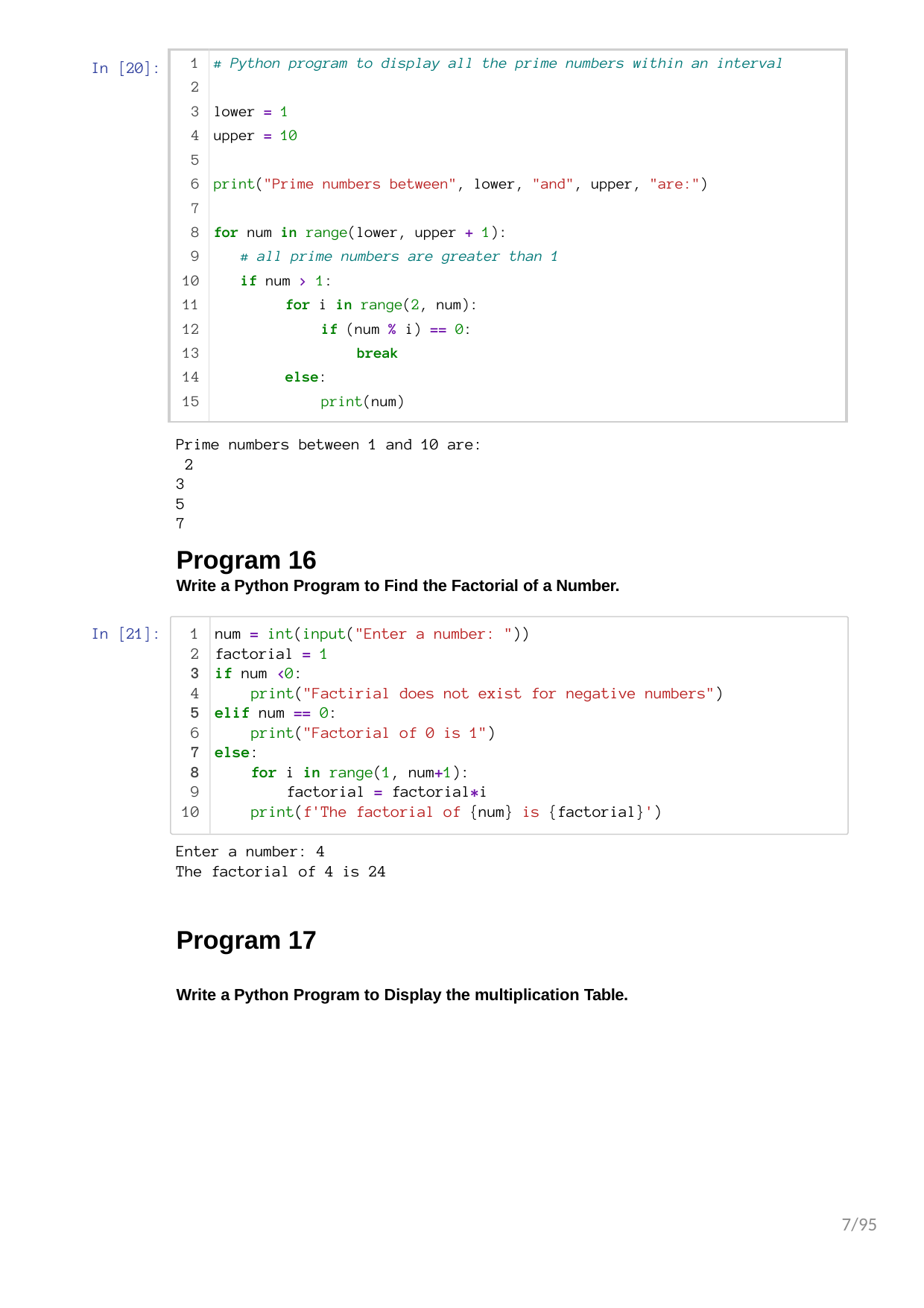

| 1 | # Python program to display all the prime numbers within an interval |
| --- | --- |
| 2 |  |
| 3 | lower = 1 |
| 4 | upper = 10 |
| 5 |  |
| 6 | print("Prime numbers between", lower, "and", upper, "are:") |
| 7 |  |
| 8 | for num in range(lower, upper + 1): |
| 9 | # all prime numbers are greater than 1 |
| 10 | if num > 1: |
| 11 | for i in range(2, num): |
| 12 | if (num % i) == 0: |
| 13 | break |
| 14 | else: |
| 15 | print(num) |
In [20]:
Prime numbers between 1 and 10 are:  2
3
5
7
Program 16
Write a Python Program to Find the Factorial of a Number.

In [21]:
num = int(input("Enter a number: "))
factorial = 1
if num <0:
print("Factirial does not exist for negative numbers")
elif num == 0:
print("Factorial of 0 is 1")
else:
for i in range(1, num+1):
factorial = factorial*i
print(f'The factorial of {num} is {factorial}')
Enter a number: 4
The factorial of 4 is 24
Program 17
Write a Python Program to Display the multiplication Table.
7/95